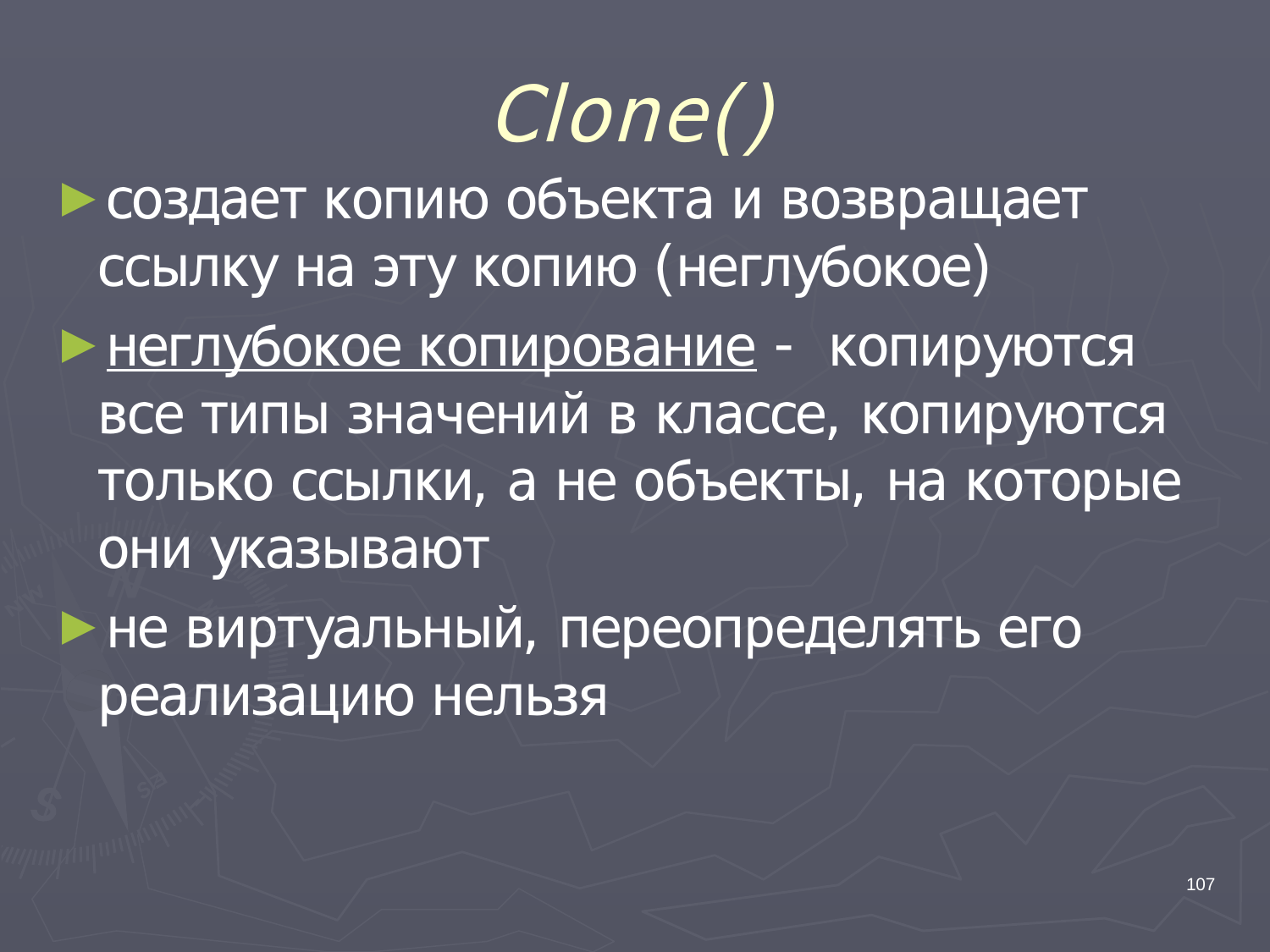

# Clone()
создает копию объекта и возвращает ссылку на эту копию (неглубокое)
неглубокое копирование -  копируются все типы значений в классе, копируются только ссылки, а не объекты, на которые они указывают
не виртуальный, переопределять его реализацию нельзя
107